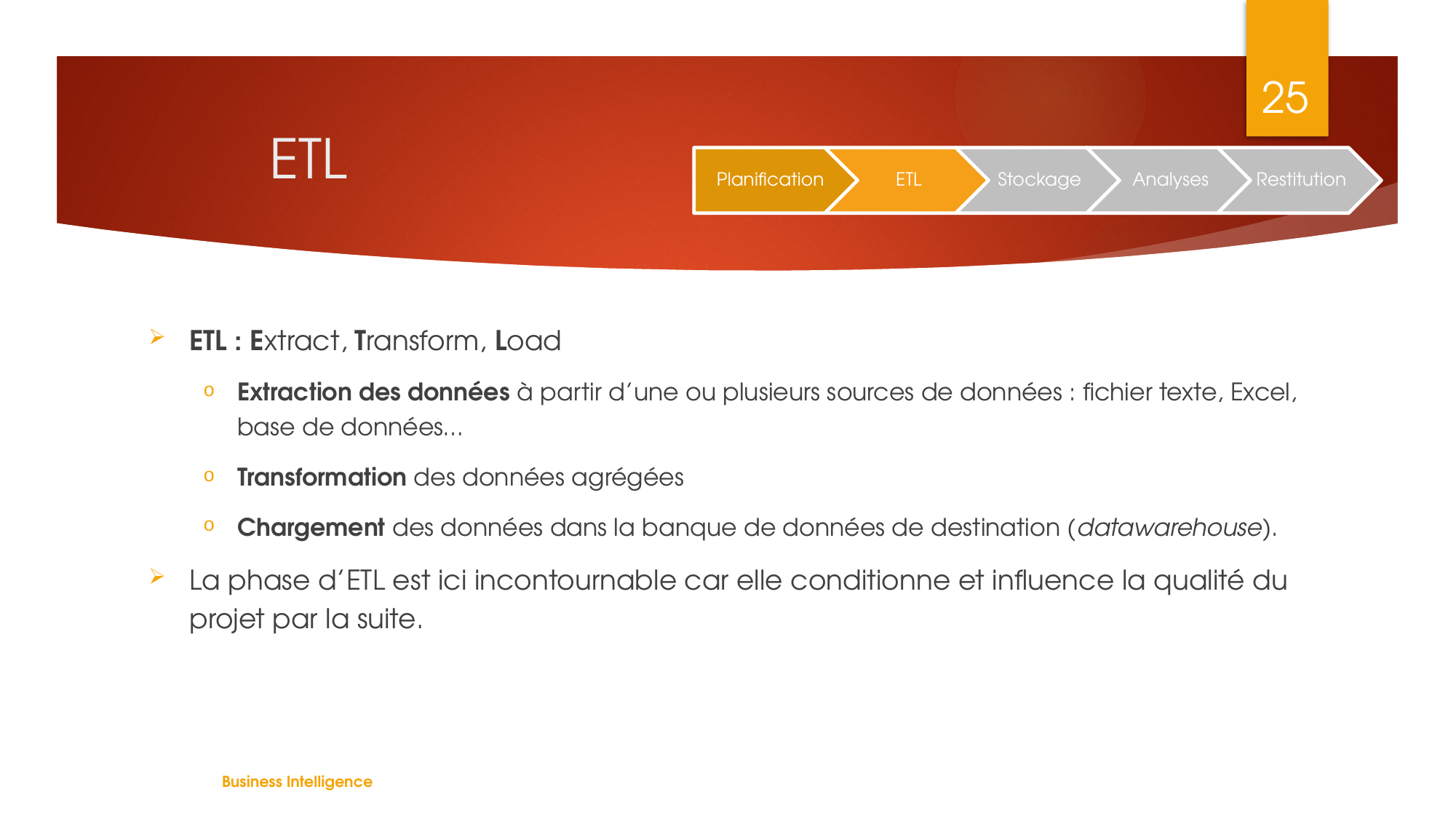

25
Planification
ETL
Stockage
Analyses
Restitution
# ETL
ETL : Extract, Transform, Load
Extraction des données à partir d’une ou plusieurs sources de données : fichier texte, Excel, base de données…
Transformation des données agrégées
Chargement des données dans la banque de données de destination (datawarehouse).
La phase d’ETL est ici incontournable car elle conditionne et influence la qualité du projet par la suite.
Business Intelligence